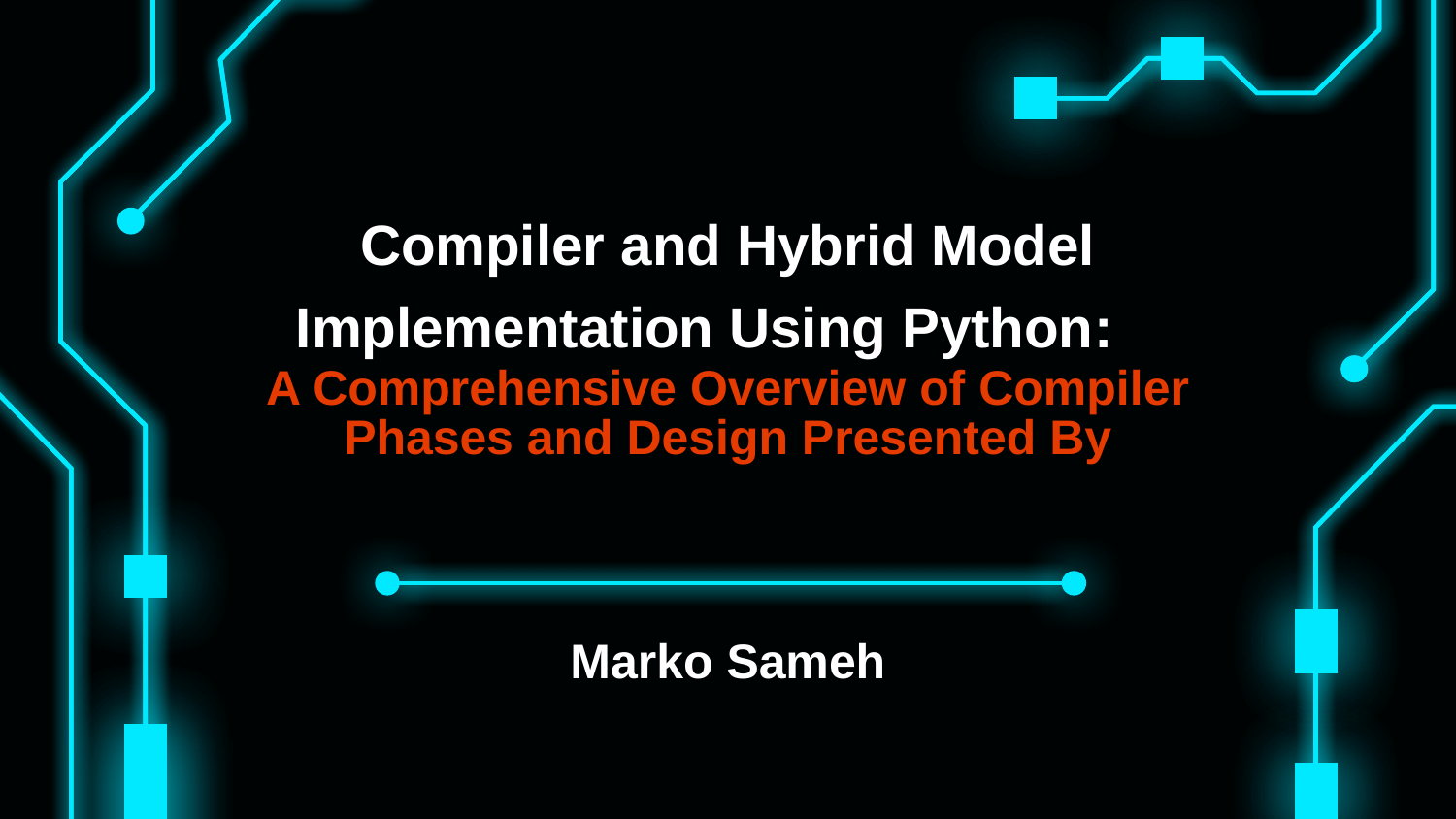

# Compiler and Hybrid Model Implementation Using Python: A Comprehensive Overview of Compiler Phases and Design Presented By

Marko Sameh